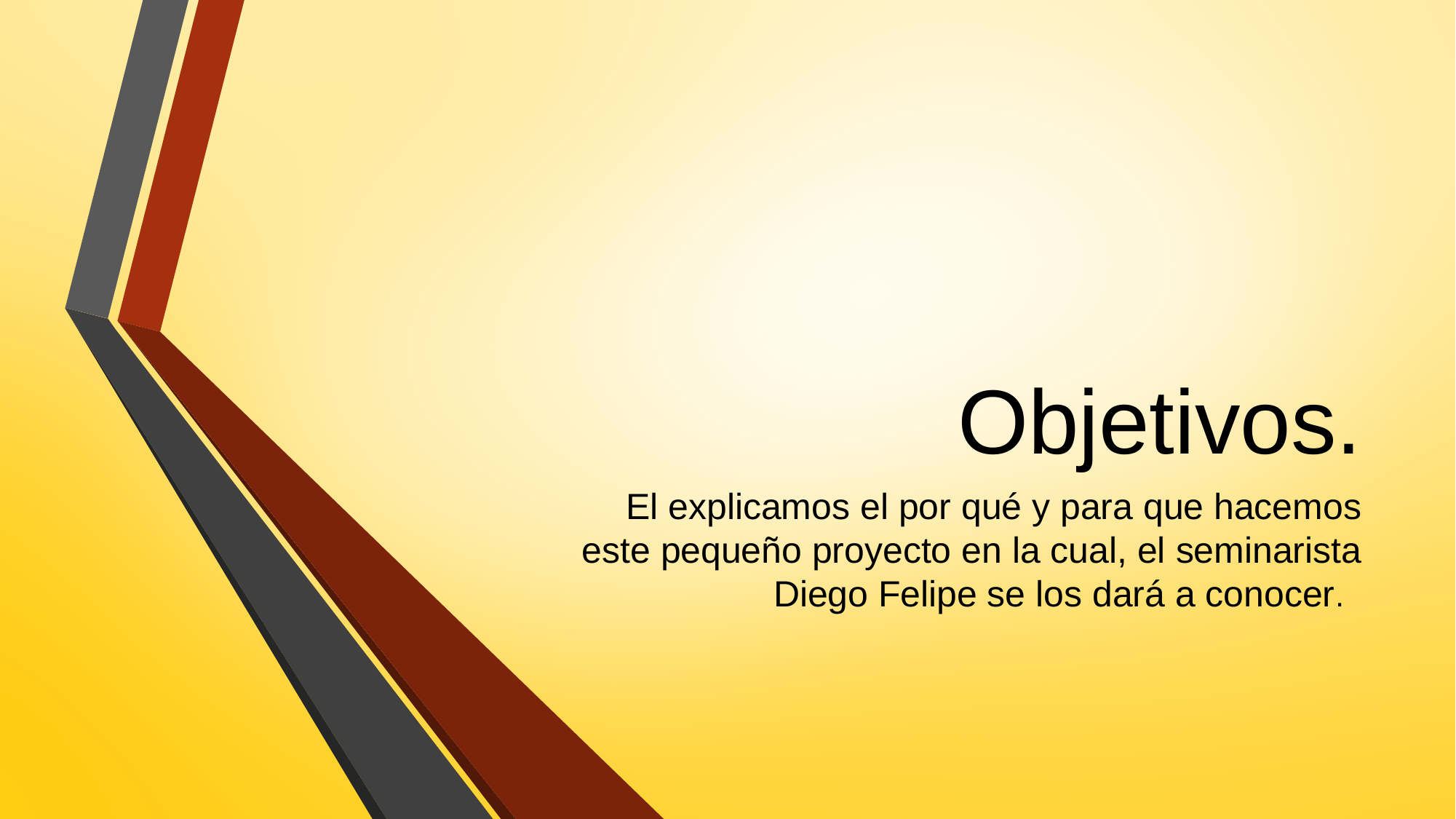

# Objetivos.
El explicamos el por qué y para que hacemos este pequeño proyecto en la cual, el seminarista Diego Felipe se los dará a conocer.